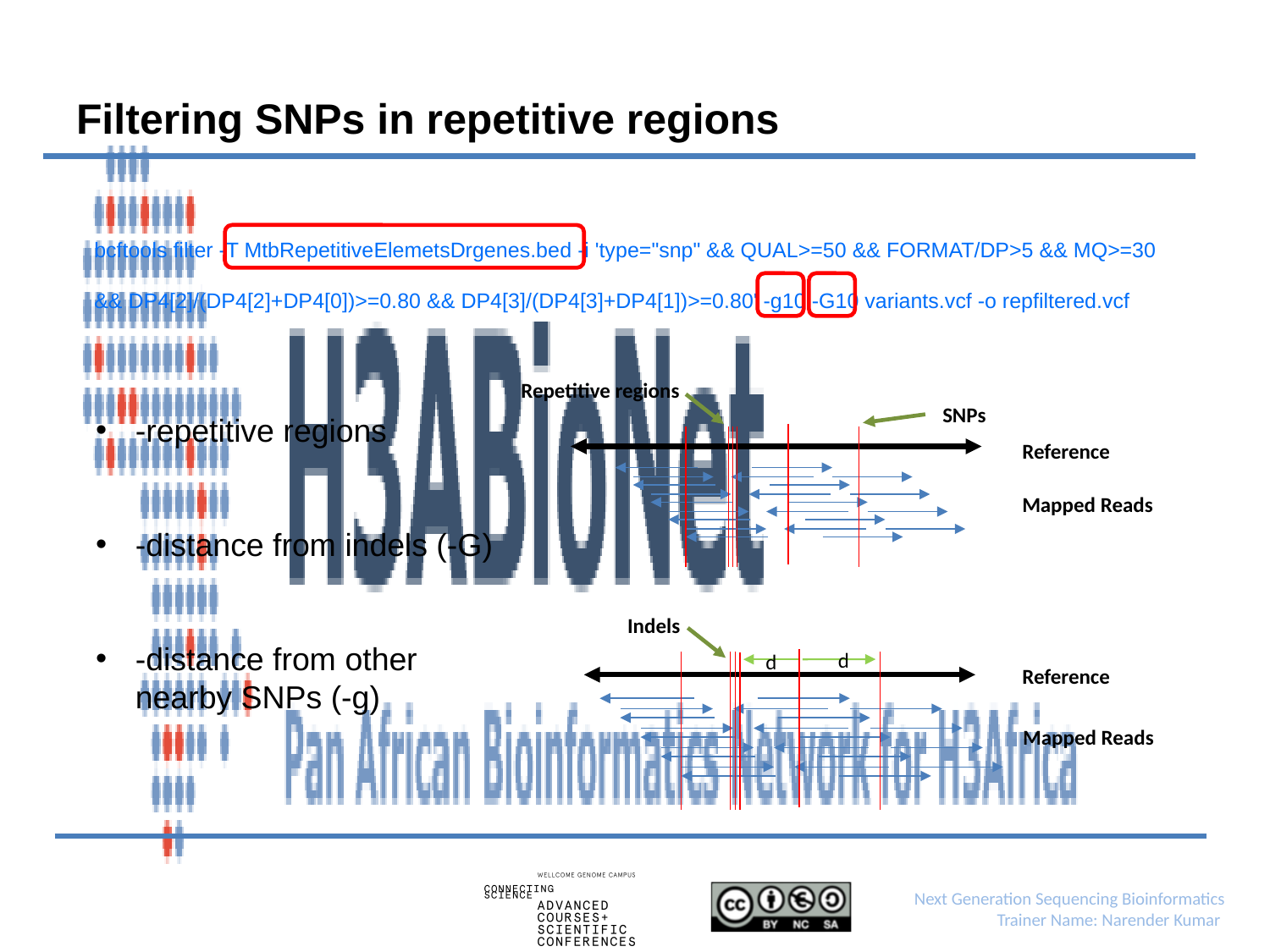

# Filtering SNPs in repetitive regions
bcftools filter -T MtbRepetitiveElemetsDrgenes.bed -i 'type="snp" && QUAL>=50 && FORMAT/DP>5 && MQ>=30 && DP4[2]/(DP4[2]+DP4[0])>=0.80 && DP4[3]/(DP4[3]+DP4[1])>=0.80' -g10 -G10 variants.vcf -o repfiltered.vcf

Repetitive regions
 SNPs
Reference
Mapped Reads
d
d
Reference
Mapped Reads
-repetitive regions

-distance from indels (-G)

-distance from other nearby SNPs (-g)
Indels
Next Generation Sequencing Bioinformatics
Trainer Name: Narender Kumar